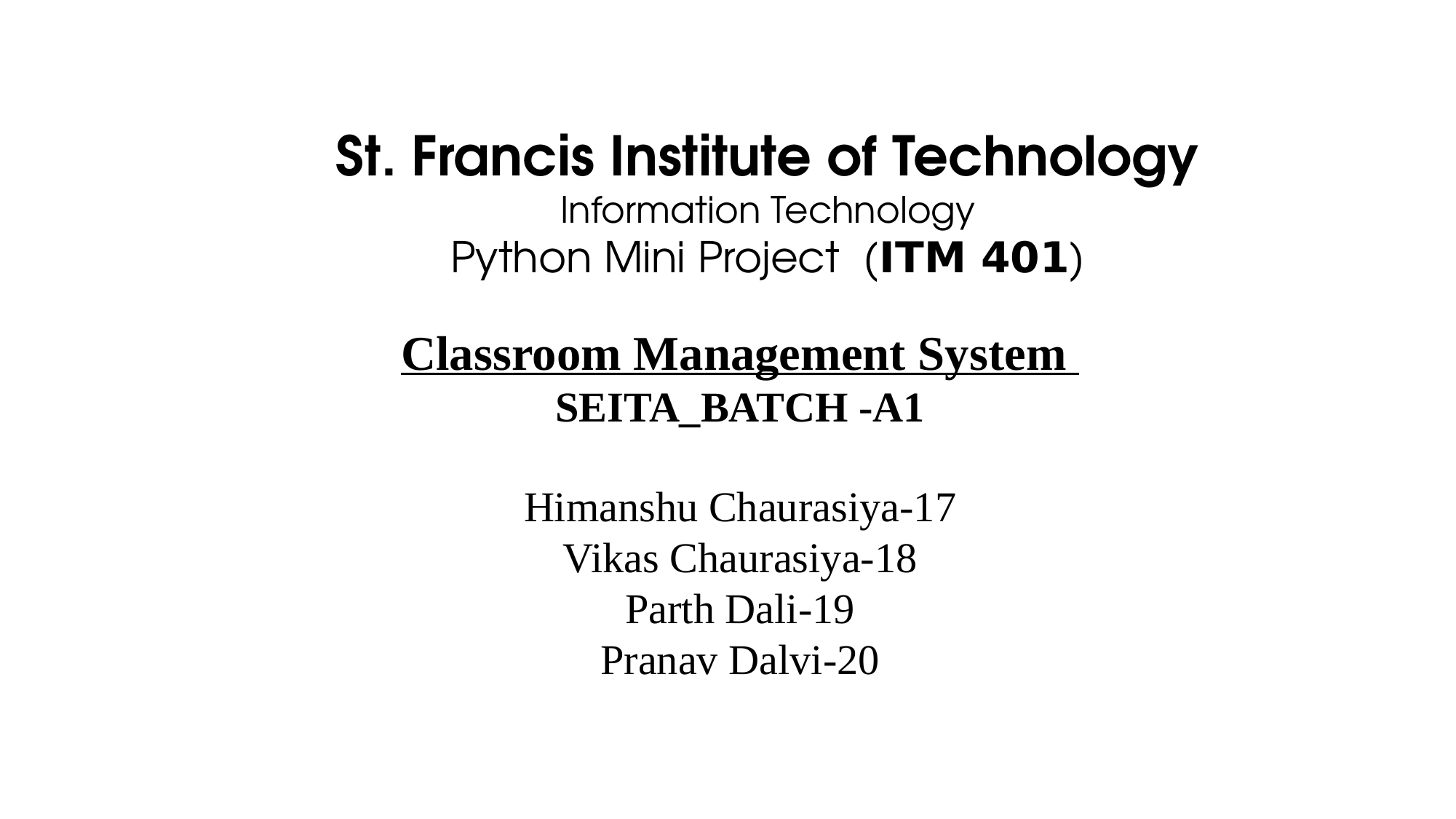

# St. Francis Institute of Technology Information Technology Python Mini Project  (ITM 401)
Classroom Management System
SEITA_BATCH -A1
Himanshu Chaurasiya-17
Vikas Chaurasiya-18
Parth Dali-19
Pranav Dalvi-20